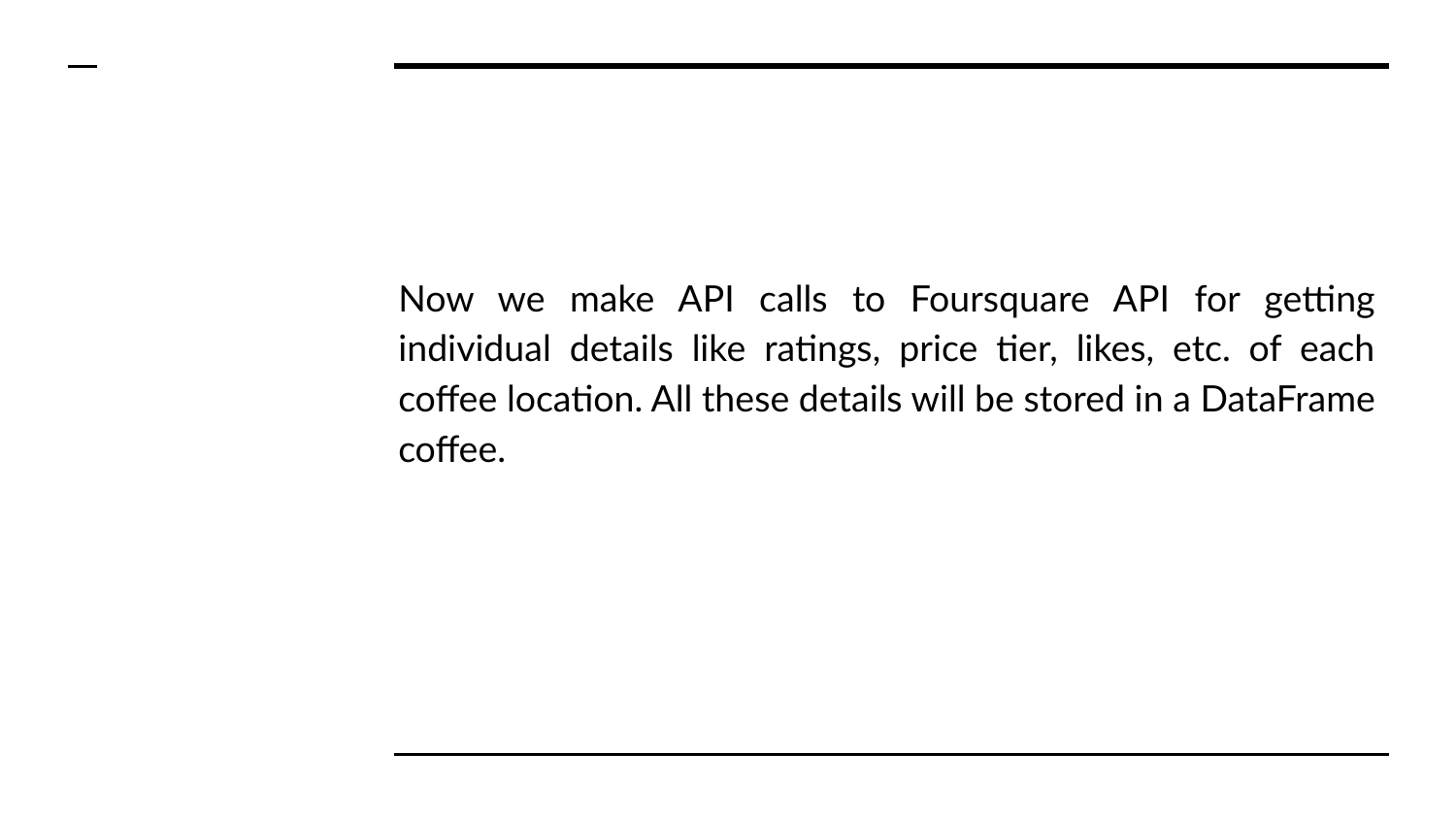

Now we make API calls to Foursquare API for getting individual details like ratings, price tier, likes, etc. of each coffee location. All these details will be stored in a DataFrame coffee.